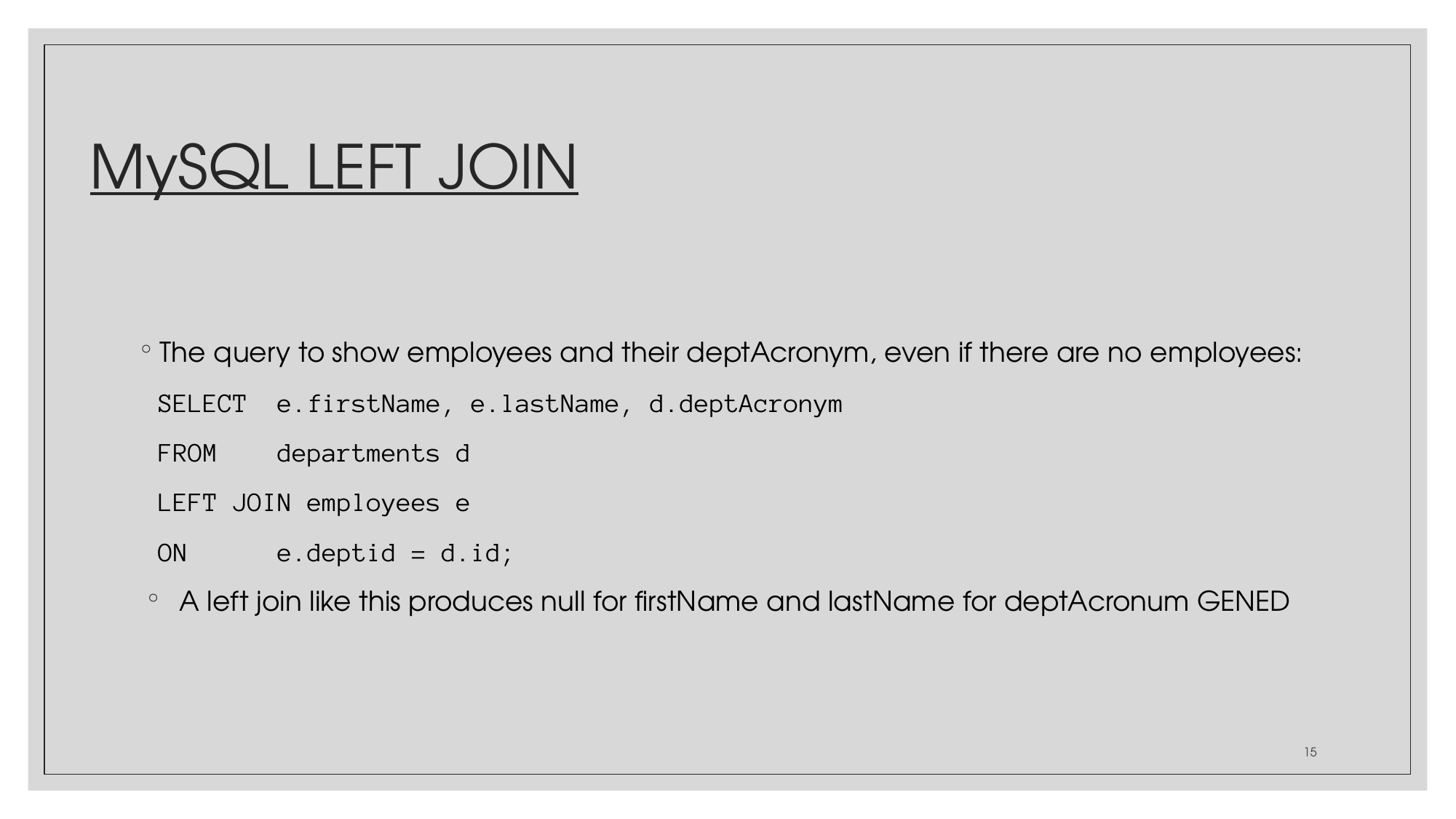

# MySQL LEFT JOIN
The query to show employees and their deptAcronym, even if there are no employees:
SELECT  e.firstName, e.lastName, d.deptAcronym
FROM    departments d
LEFT JOIN employees e
ON      e.deptid = d.id;
A left join like this produces null for firstName and lastName for deptAcronum GENED

15